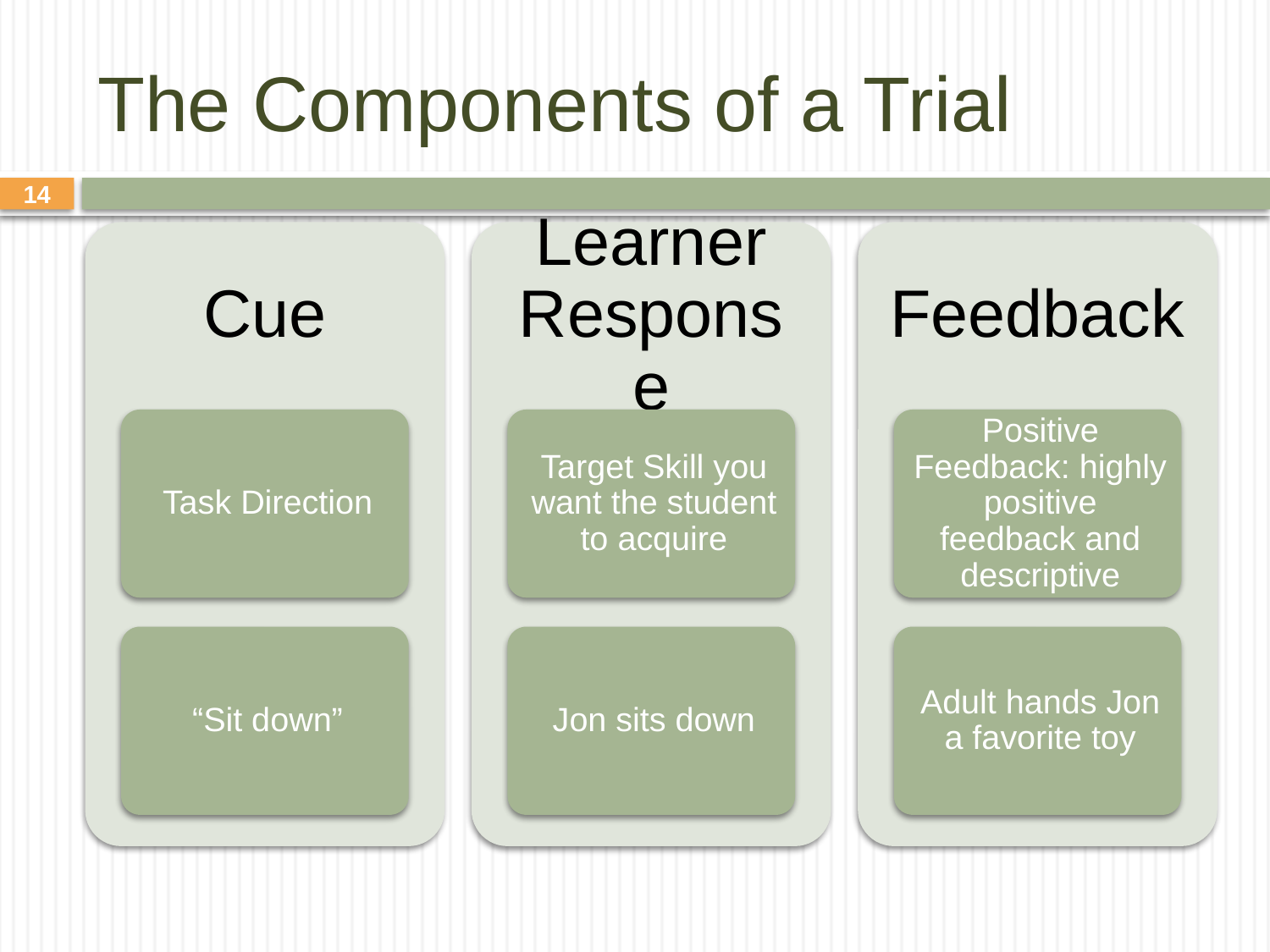

# The Components of a Trial
14
Cue
Task Direction
“Sit down”
Learner Response
Target Skill you want the student to acquire
Jon sits down
Feedback
Positive Feedback: highly positive feedback and descriptive
Adult hands Jon a favorite toy